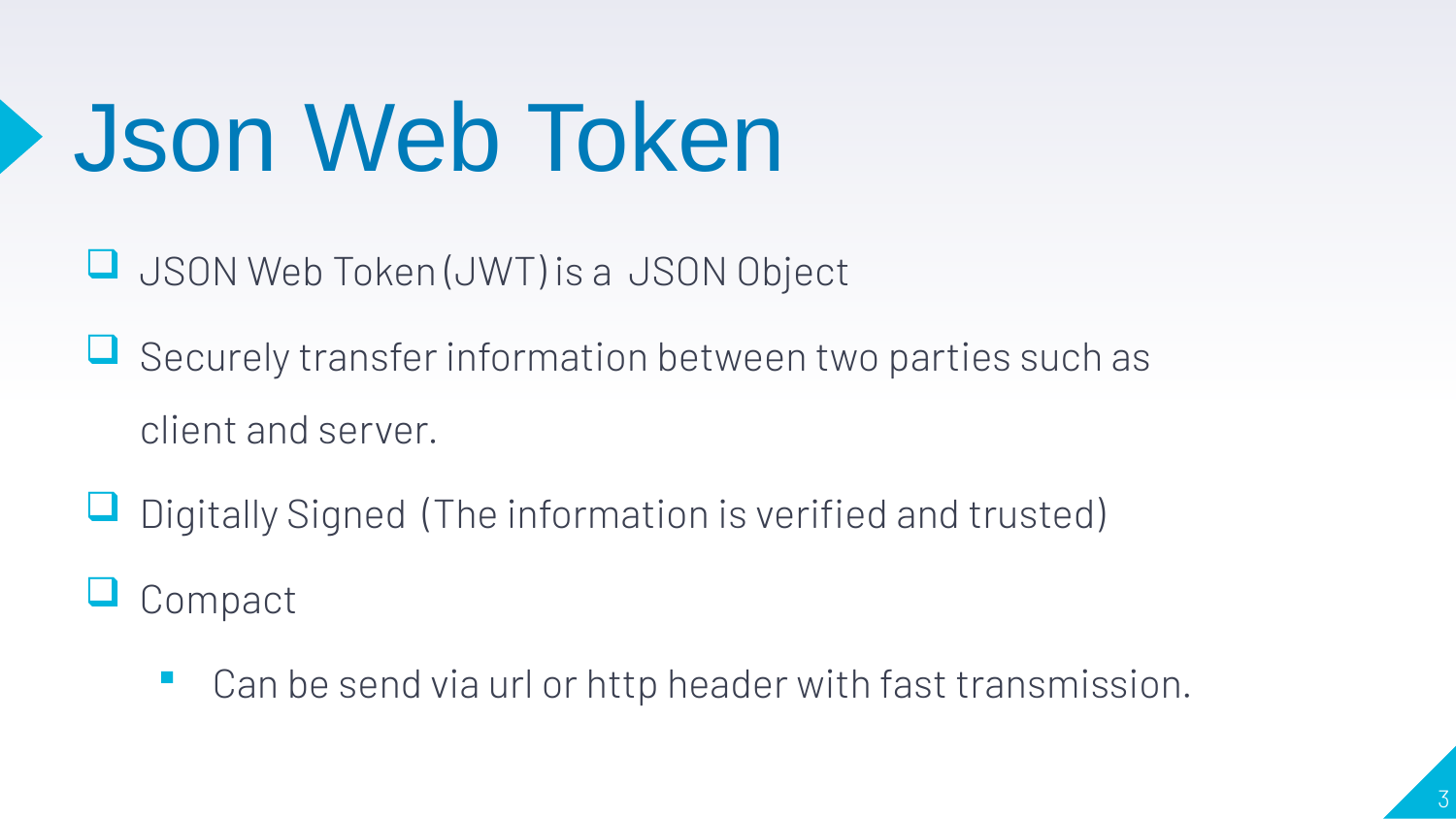

# Json Web Token
JSON Web Token (JWT) is a  JSON Object
Securely transfer information between two parties such as client and server.
Digitally Signed  (The information is verified and trusted)
Compact
Can be send via url or http header with fast transmission.

3